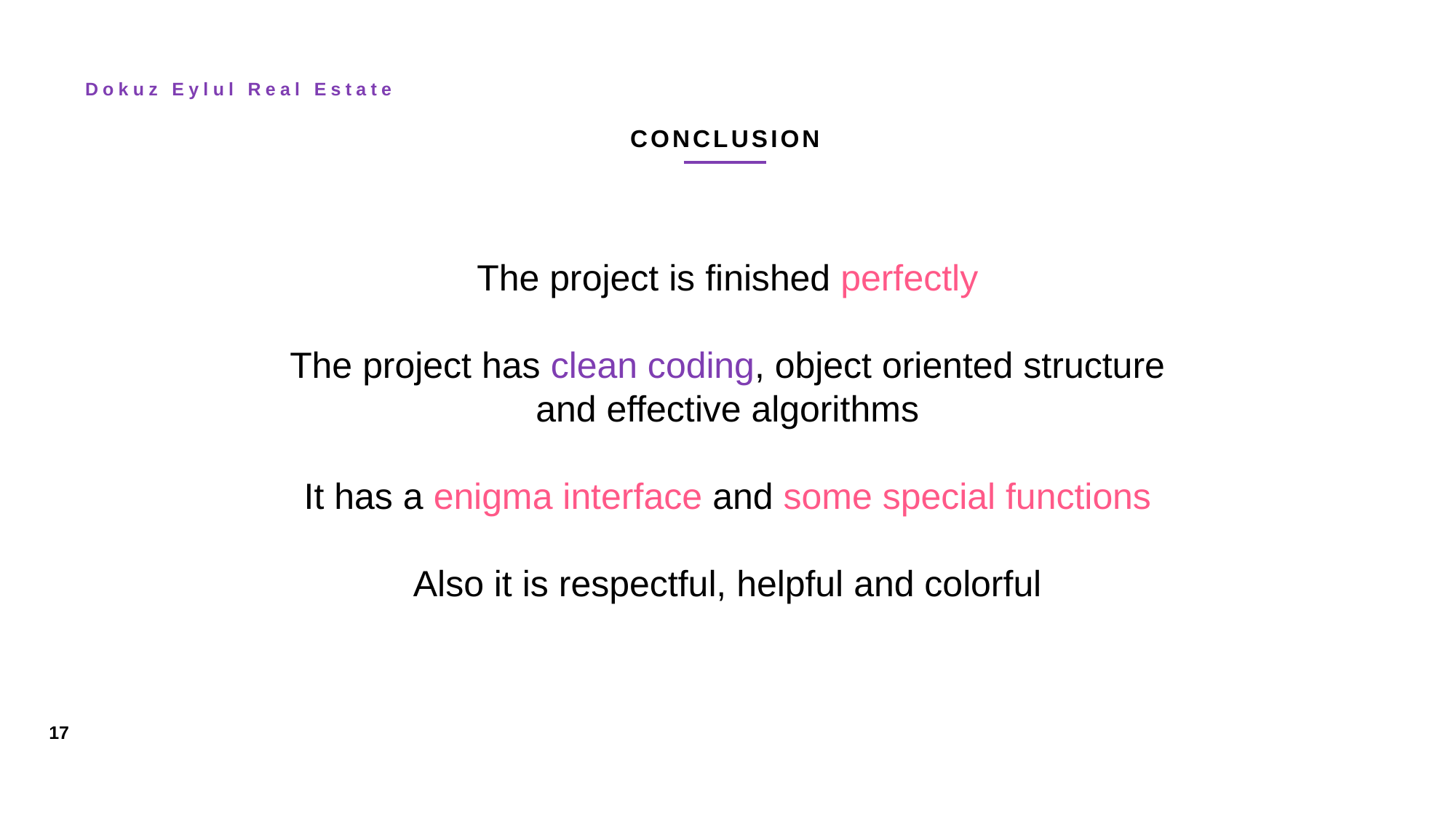

CONCLUSION

The project is finished perfectly

The project has clean coding, object oriented structure and effective algorithms

It has a enigma interface and some special functions

Also it is respectful, helpful and colorful